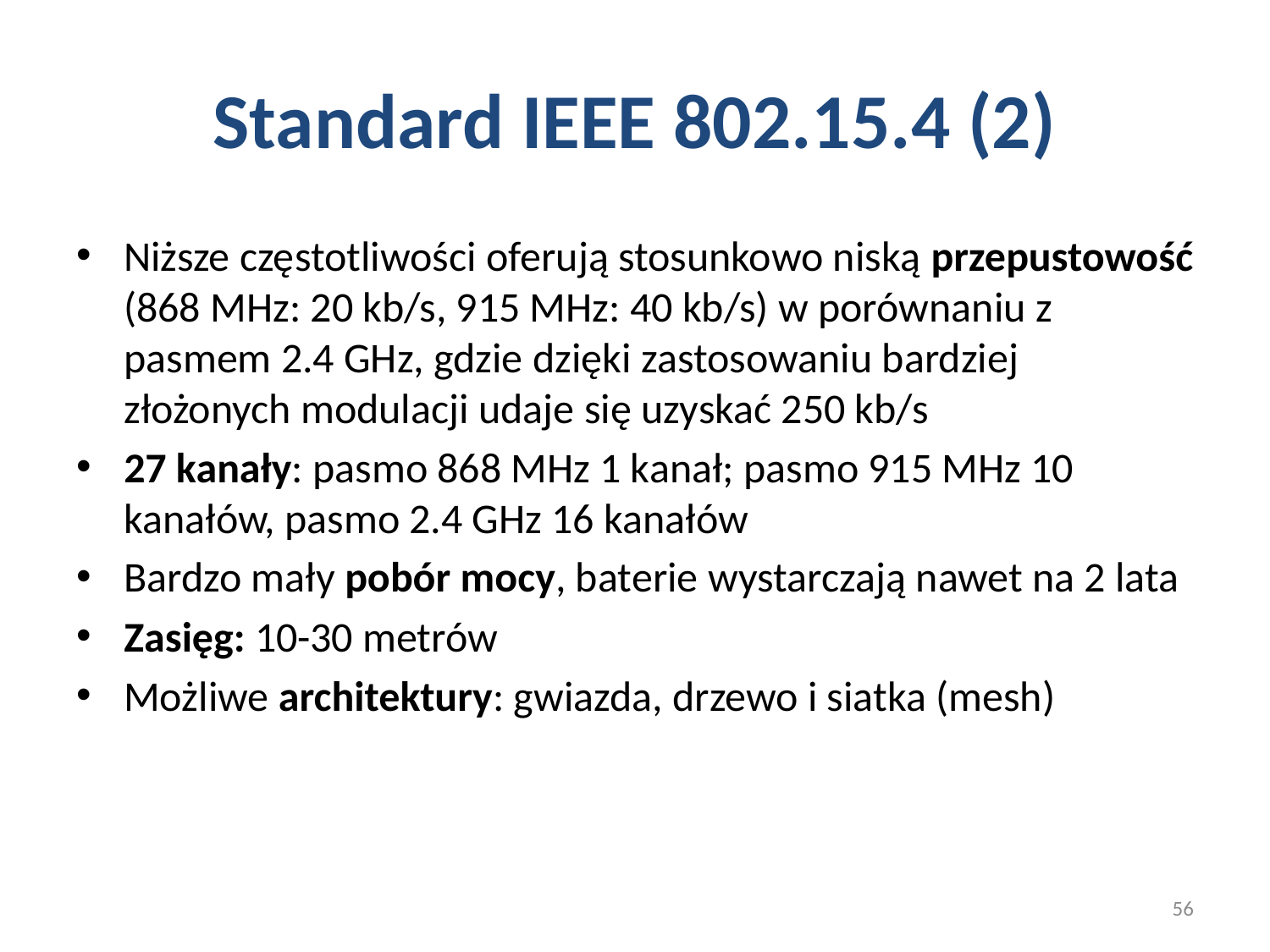

# Standard IEEE 802.15.4 (2)
Niższe częstotliwości oferują stosunkowo niską przepustowość (868 MHz: 20 kb/s, 915 MHz: 40 kb/s) w porównaniu z pasmem 2.4 GHz, gdzie dzięki zastosowaniu bardziej złożonych modulacji udaje się uzyskać 250 kb/s
27 kanały: pasmo 868 MHz 1 kanał; pasmo 915 MHz 10 kanałów, pasmo 2.4 GHz 16 kanałów
Bardzo mały pobór mocy, baterie wystarczają nawet na 2 lata
Zasięg: 10-30 metrów
Możliwe architektury: gwiazda, drzewo i siatka (mesh)
56